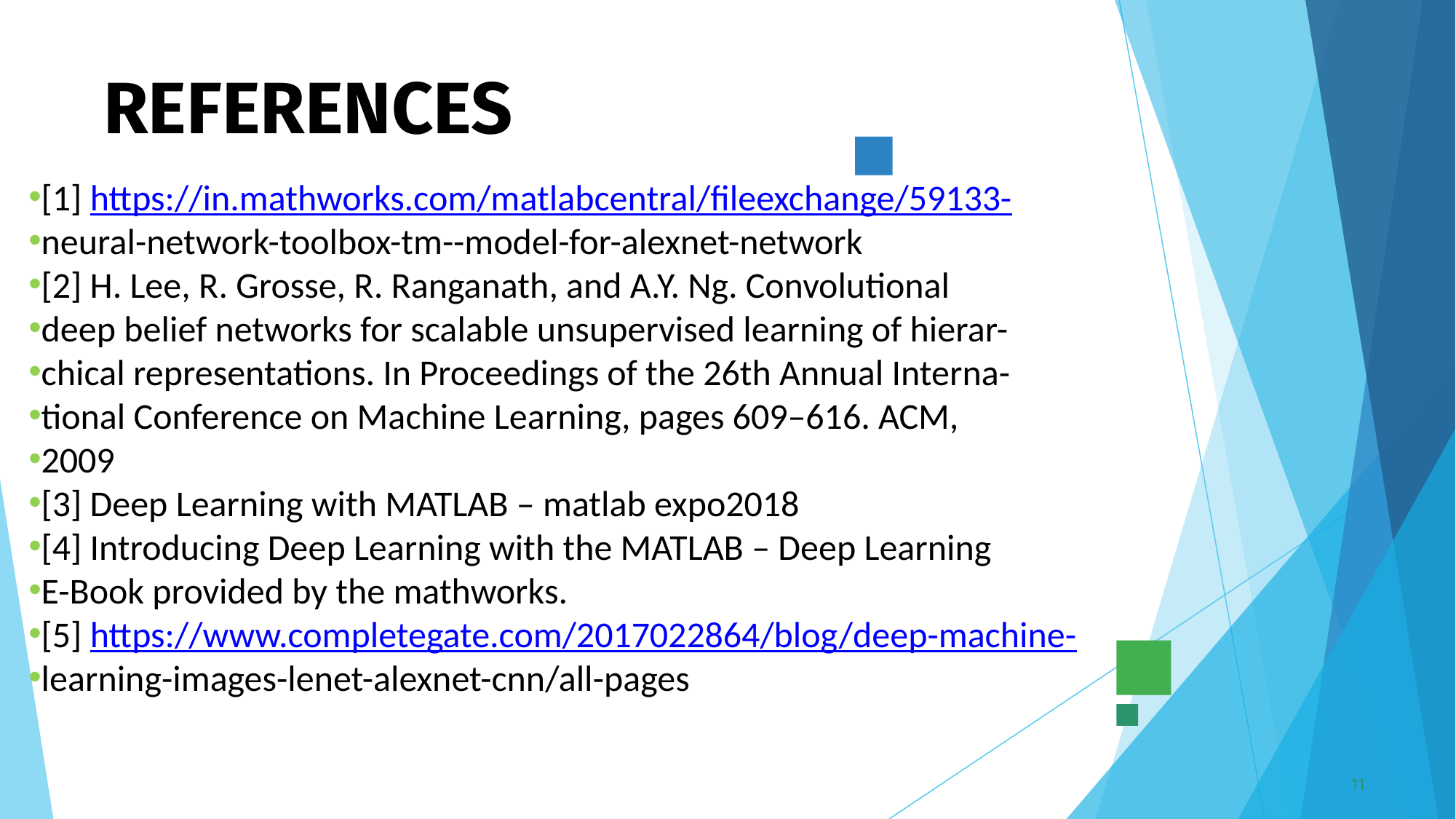

# REFERENCES

[1] https://in.mathworks.com/matlabcentral/fileexchange/59133-
neural-network-toolbox-tm--model-for-alexnet-network
[2] H. Lee, R. Grosse, R. Ranganath, and A.Y. Ng. Convolutional
deep belief networks for scalable unsupervised learning of hierar-
chical representations. In Proceedings of the 26th Annual Interna-
tional Conference on Machine Learning, pages 609–616. ACM,
2009
[3] Deep Learning with MATLAB – matlab expo2018
[4] Introducing Deep Learning with the MATLAB – Deep Learning
E-Book provided by the mathworks.
[5] https://www.completegate.com/2017022864/blog/deep-machine-
learning-images-lenet-alexnet-cnn/all-pages

11